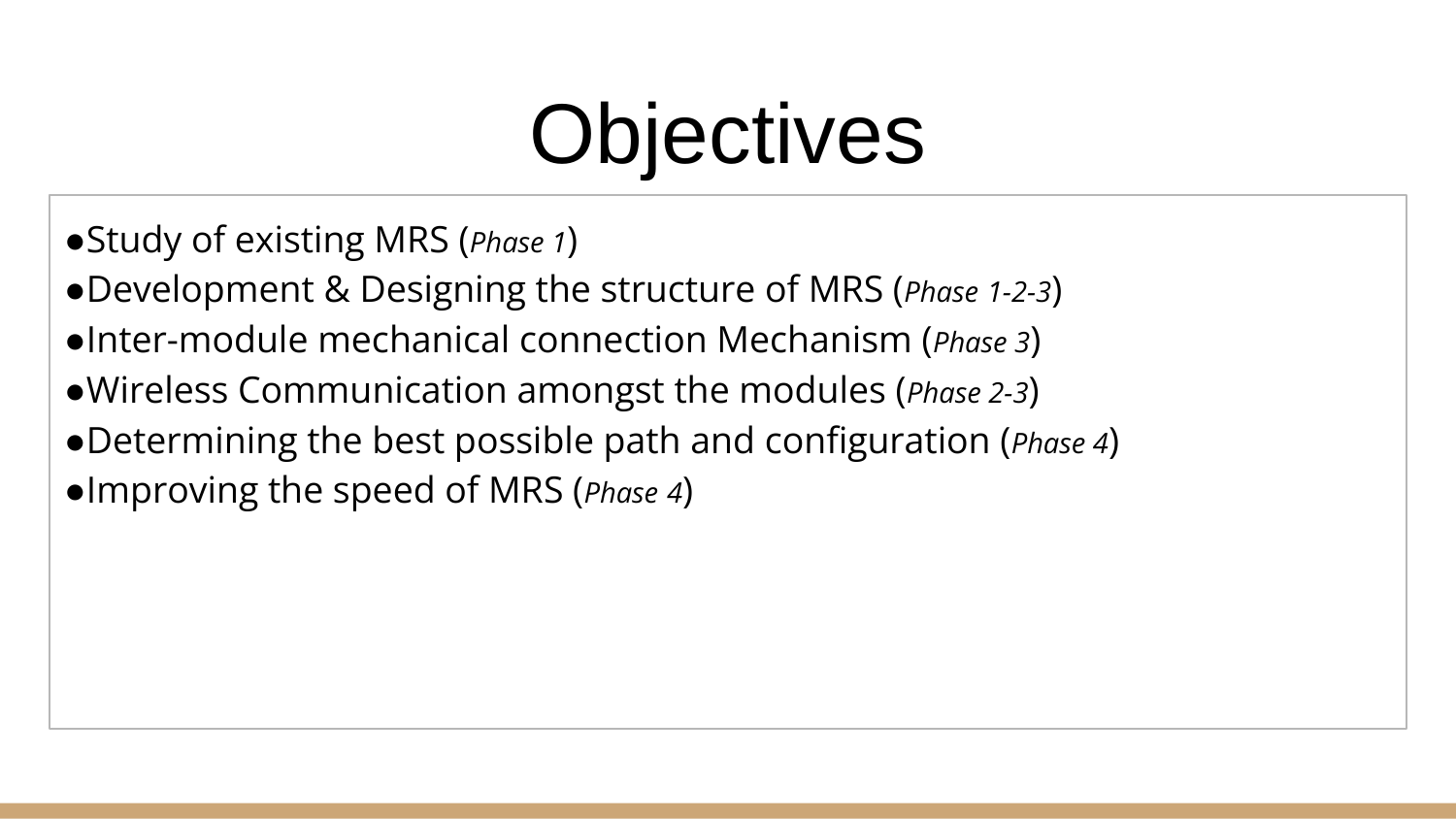

# Objectives
●Study of existing MRS (Phase 1)
●Development & Designing the structure of MRS (Phase 1-2-3)
●Inter-module mechanical connection Mechanism (Phase 3)
●Wireless Communication amongst the modules (Phase 2-3)
●Determining the best possible path and configuration (Phase 4)
●Improving the speed of MRS (Phase 4)